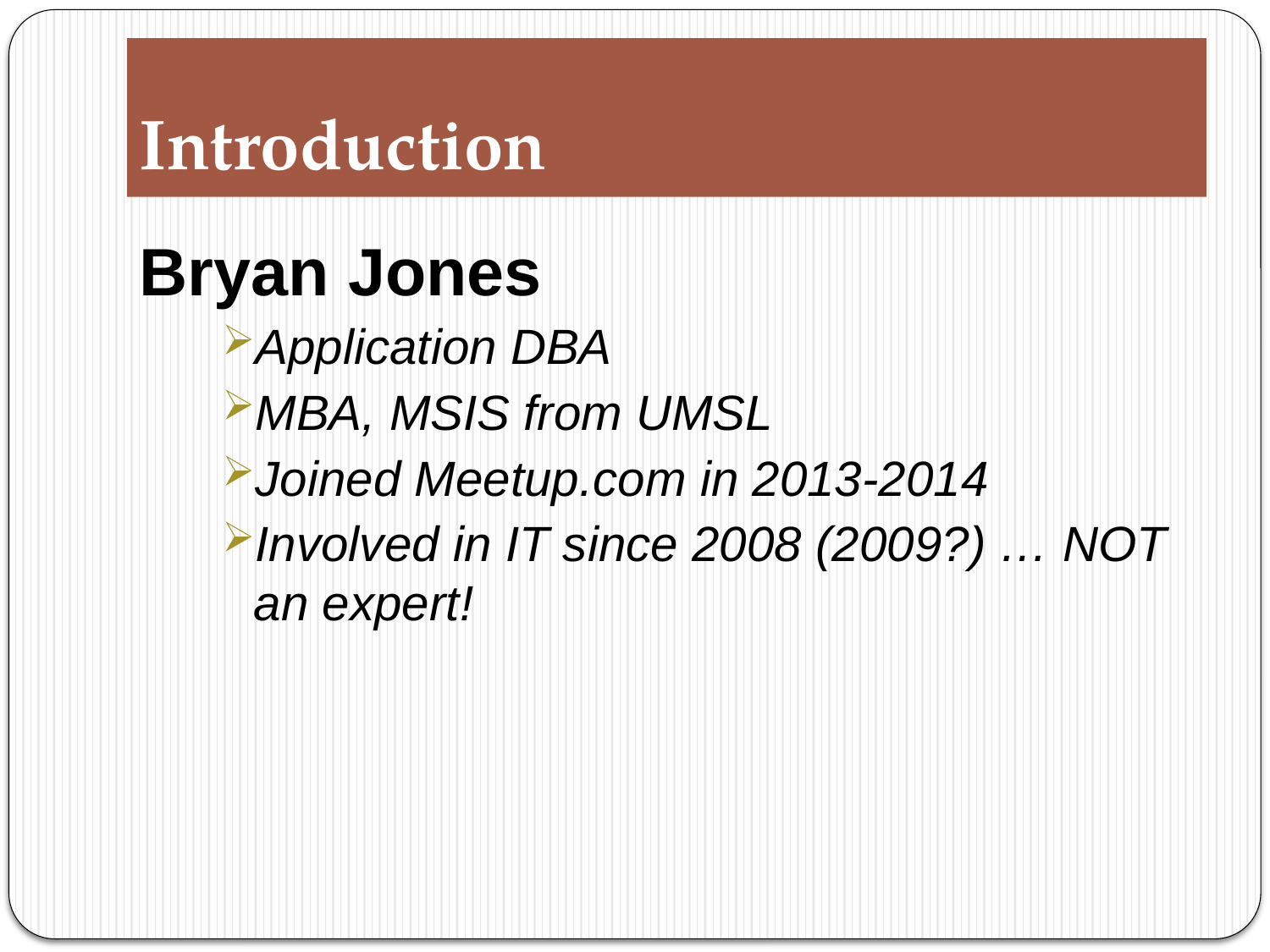

# Introduction
Bryan Jones
Application DBA
MBA, MSIS from UMSL
Joined Meetup.com in 2013-2014
Involved in IT since 2008 (2009?) … NOT an expert!